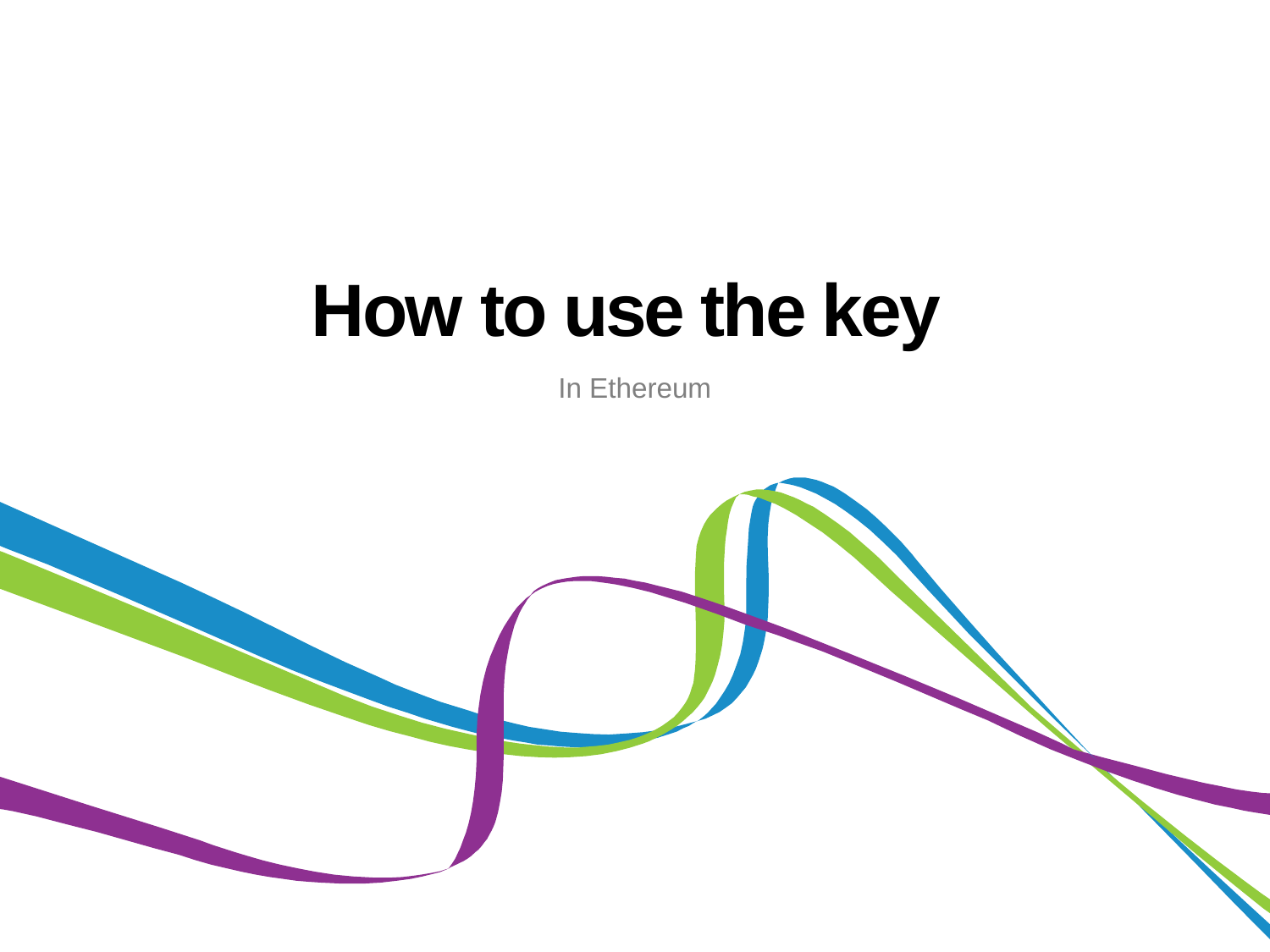

How to use the key
In Ethereum